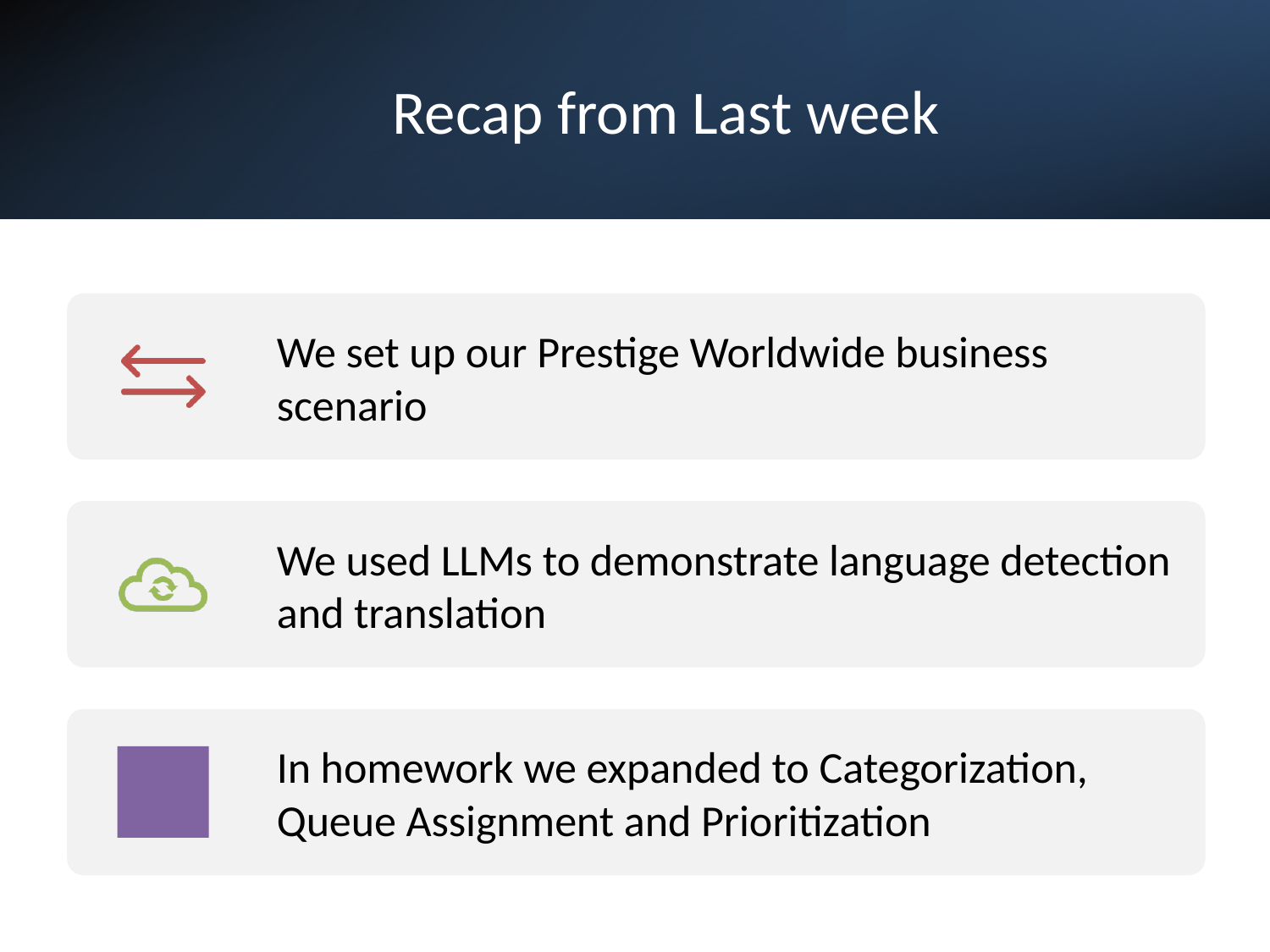

# Recap from Last week
We set up our Prestige Worldwide business scenario
We used LLMs to demonstrate language detection and translation
In homework we expanded to Categorization, Queue Assignment and Prioritization